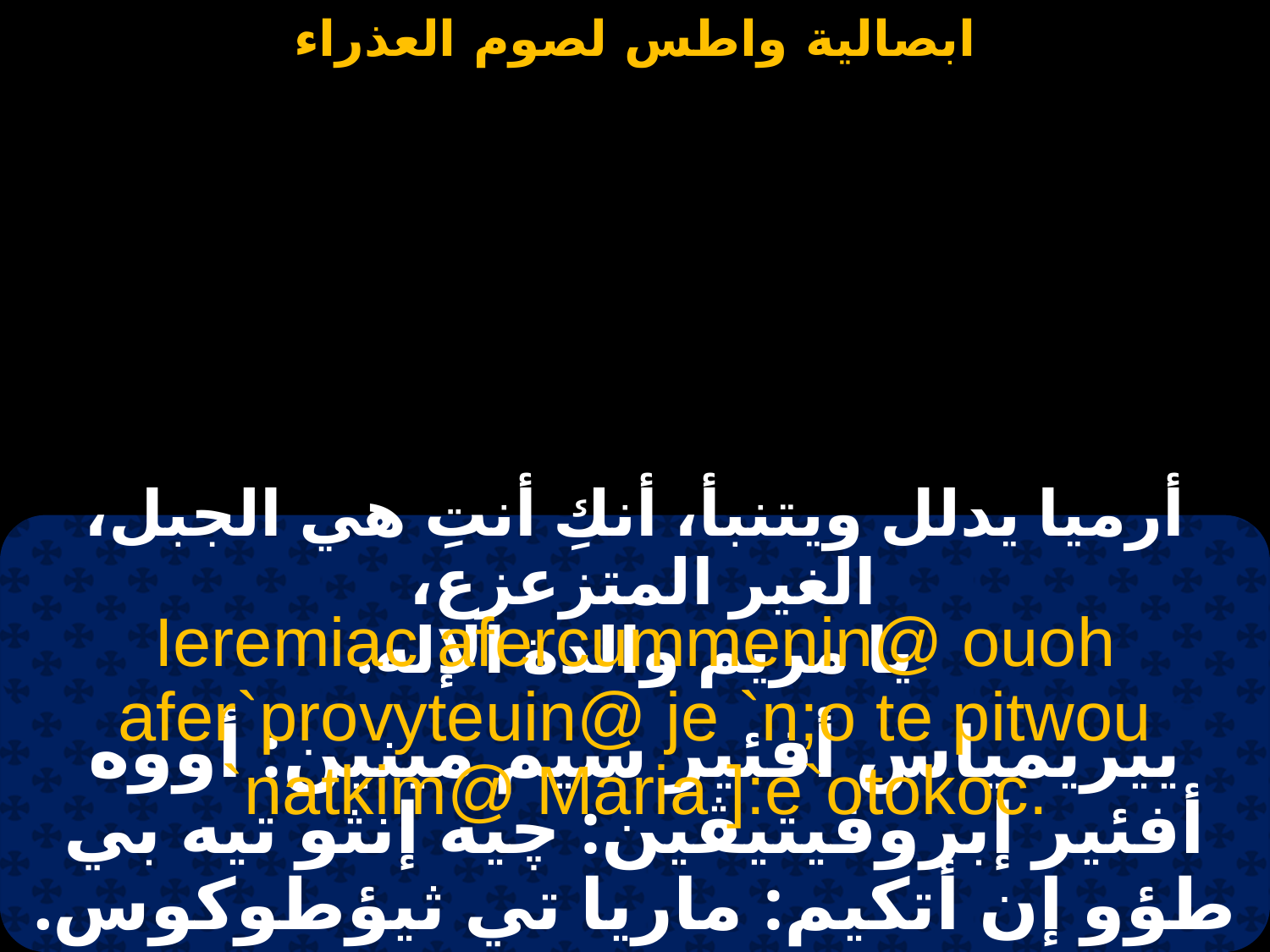

#
أرميا يدلل ويتنبأ، أنكِ أنتِ هي الجبل، الغير المتزعزع،
يا مريم والدة الإله.
Ieremiac afercummenin@ ouoh afer`provyteuin@ je `n;o te pitwou `natkim@ Maria ]:e`otokoc.
ييريمياس أفئير سيم مينين: أووه أفئير إبروفيتيڤين: چيه إنثو تيه بي طؤو إن أتكيم: ماريا تي ثيؤطوكوس.